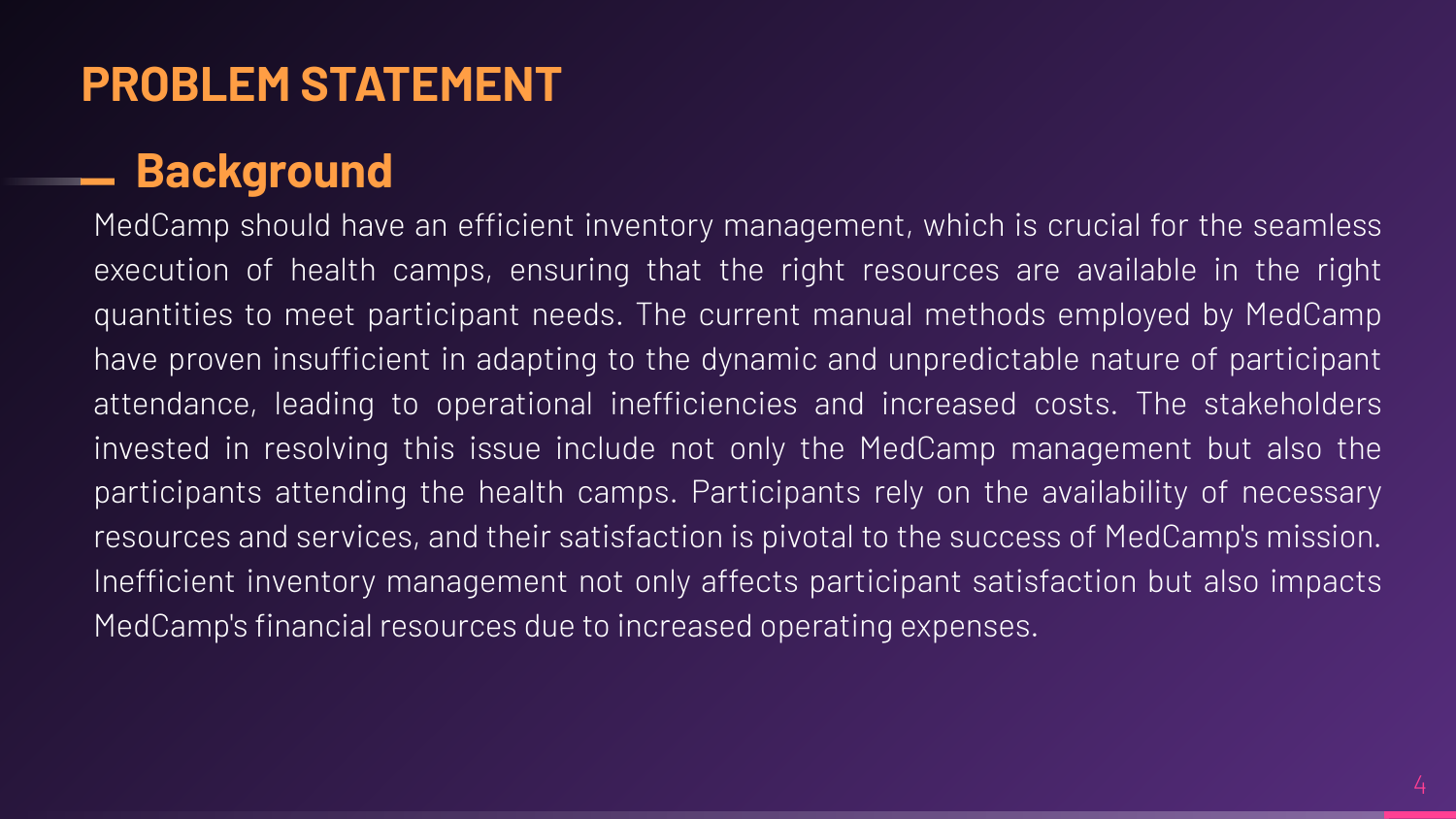

# PROBLEM STATEMENT
Background
MedCamp should have an efficient inventory management, which is crucial for the seamless execution of health camps, ensuring that the right resources are available in the right quantities to meet participant needs. The current manual methods employed by MedCamp have proven insufficient in adapting to the dynamic and unpredictable nature of participant attendance, leading to operational inefficiencies and increased costs. The stakeholders invested in resolving this issue include not only the MedCamp management but also the participants attending the health camps. Participants rely on the availability of necessary resources and services, and their satisfaction is pivotal to the success of MedCamp's mission. Inefficient inventory management not only affects participant satisfaction but also impacts MedCamp's financial resources due to increased operating expenses.

4